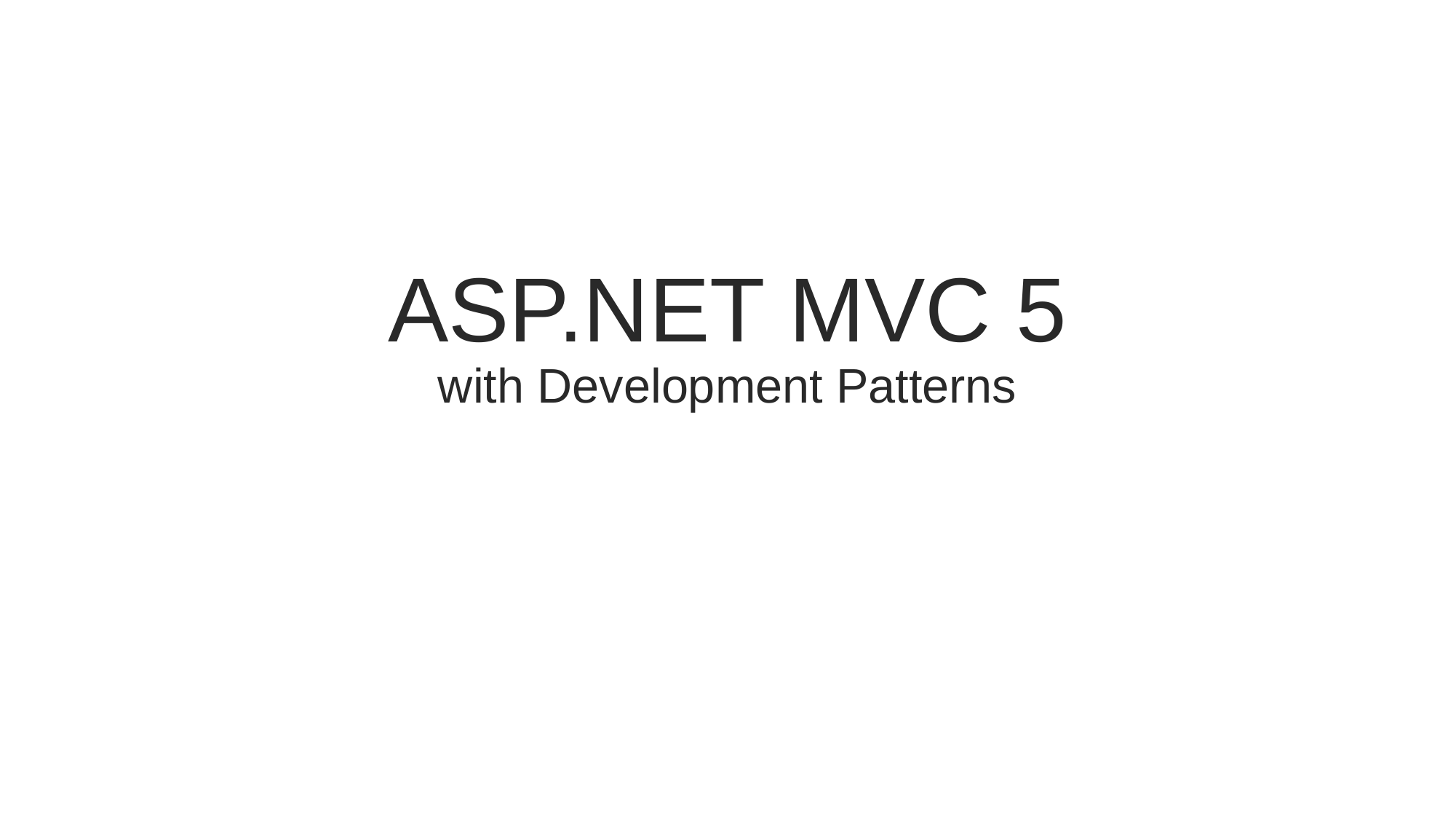

# ASP.NET MVC 5 with Development Patterns